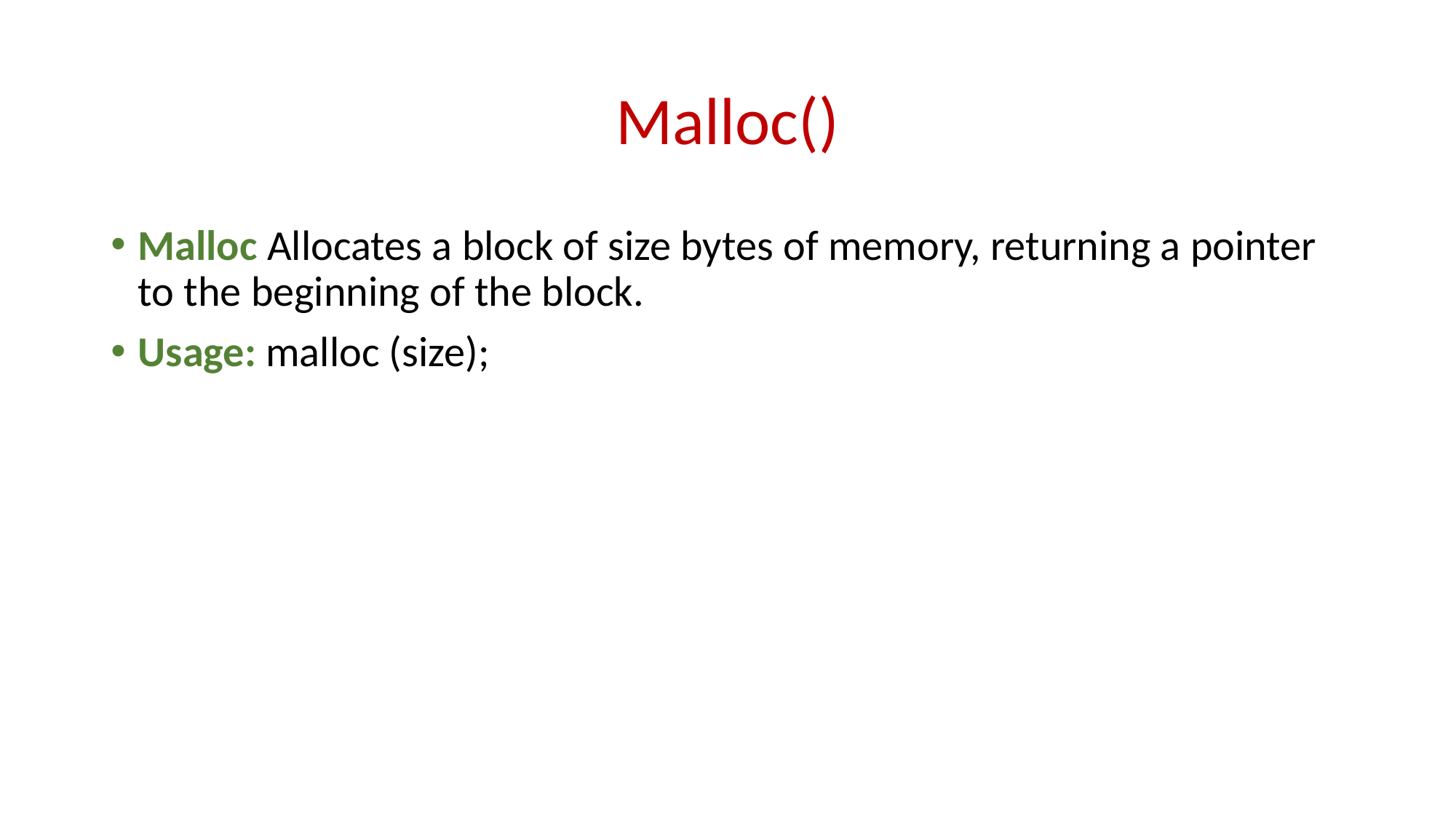

# Malloc()
Malloc Allocates a block of size bytes of memory, returning a pointer to the beginning of the block.
Usage: malloc (size);